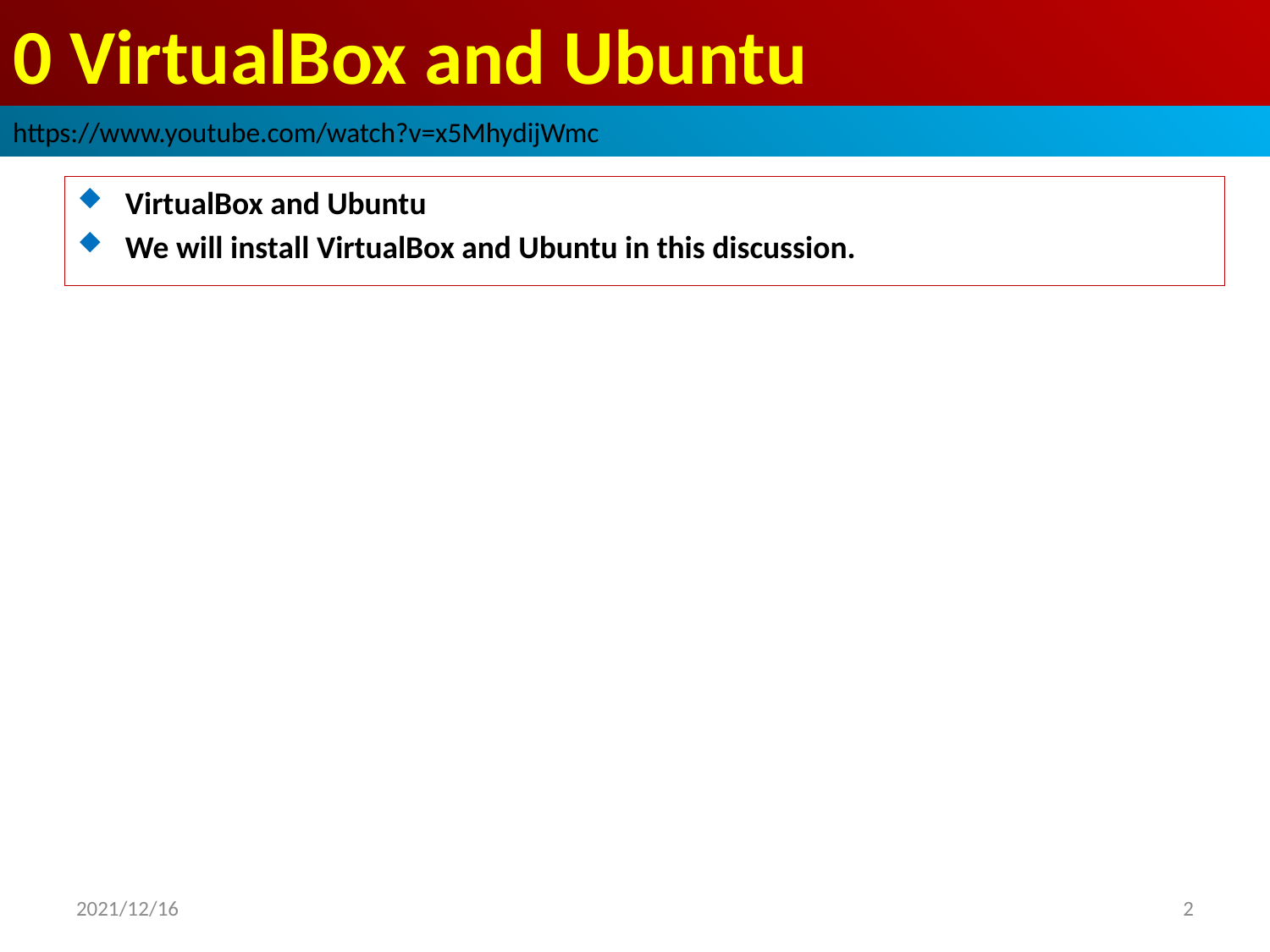

# 0 VirtualBox and Ubuntu
https://www.youtube.com/watch?v=x5MhydijWmc
VirtualBox and Ubuntu
We will install VirtualBox and Ubuntu in this discussion.
2021/12/16
2